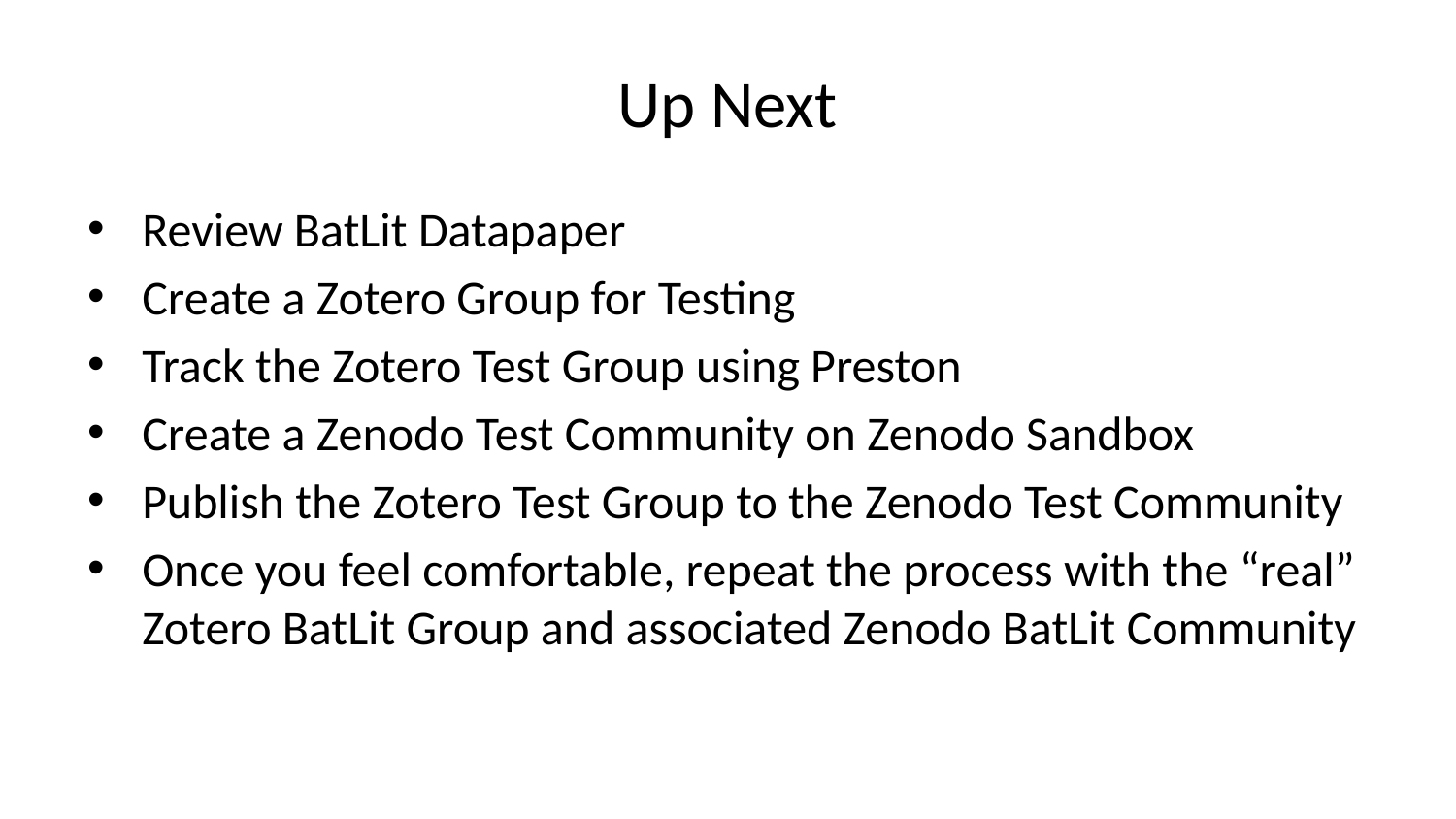

# Up Next
Review BatLit Datapaper
Create a Zotero Group for Testing
Track the Zotero Test Group using Preston
Create a Zenodo Test Community on Zenodo Sandbox
Publish the Zotero Test Group to the Zenodo Test Community
Once you feel comfortable, repeat the process with the “real” Zotero BatLit Group and associated Zenodo BatLit Community